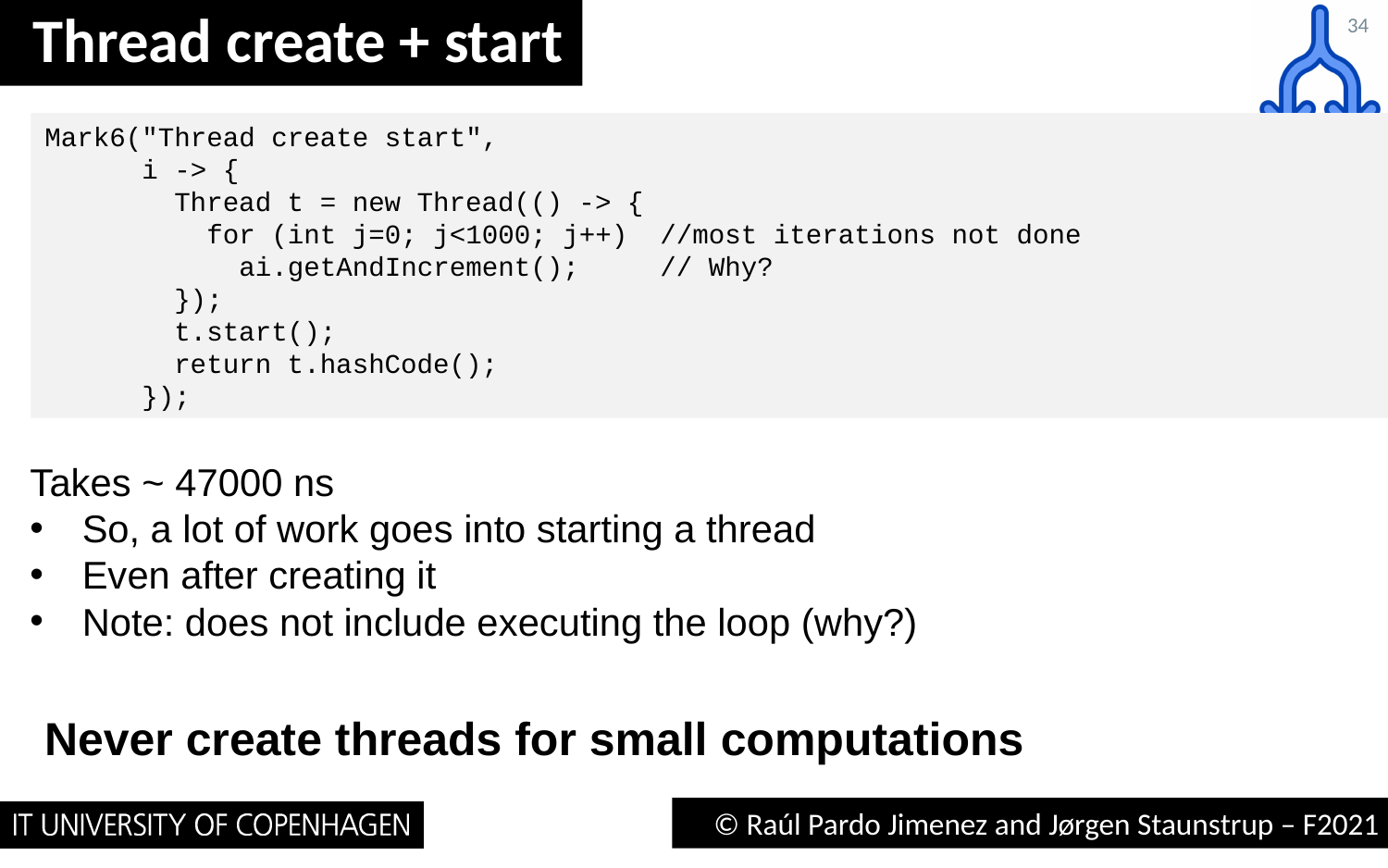

# Thread create + start
34
Mark6("Thread create start",
      i -> {
        Thread t = new Thread(() -> {
          for (int j=0; j<1000; j++)  //most iterations not done
            ai.getAndIncrement();     // Why?
        });
        t.start();
        return t.hashCode();
      });
Takes ~ 47000 ns
So, a lot of work goes into starting a thread
Even after creating it
Note: does not include executing the loop (why?)
Never create threads for small computations